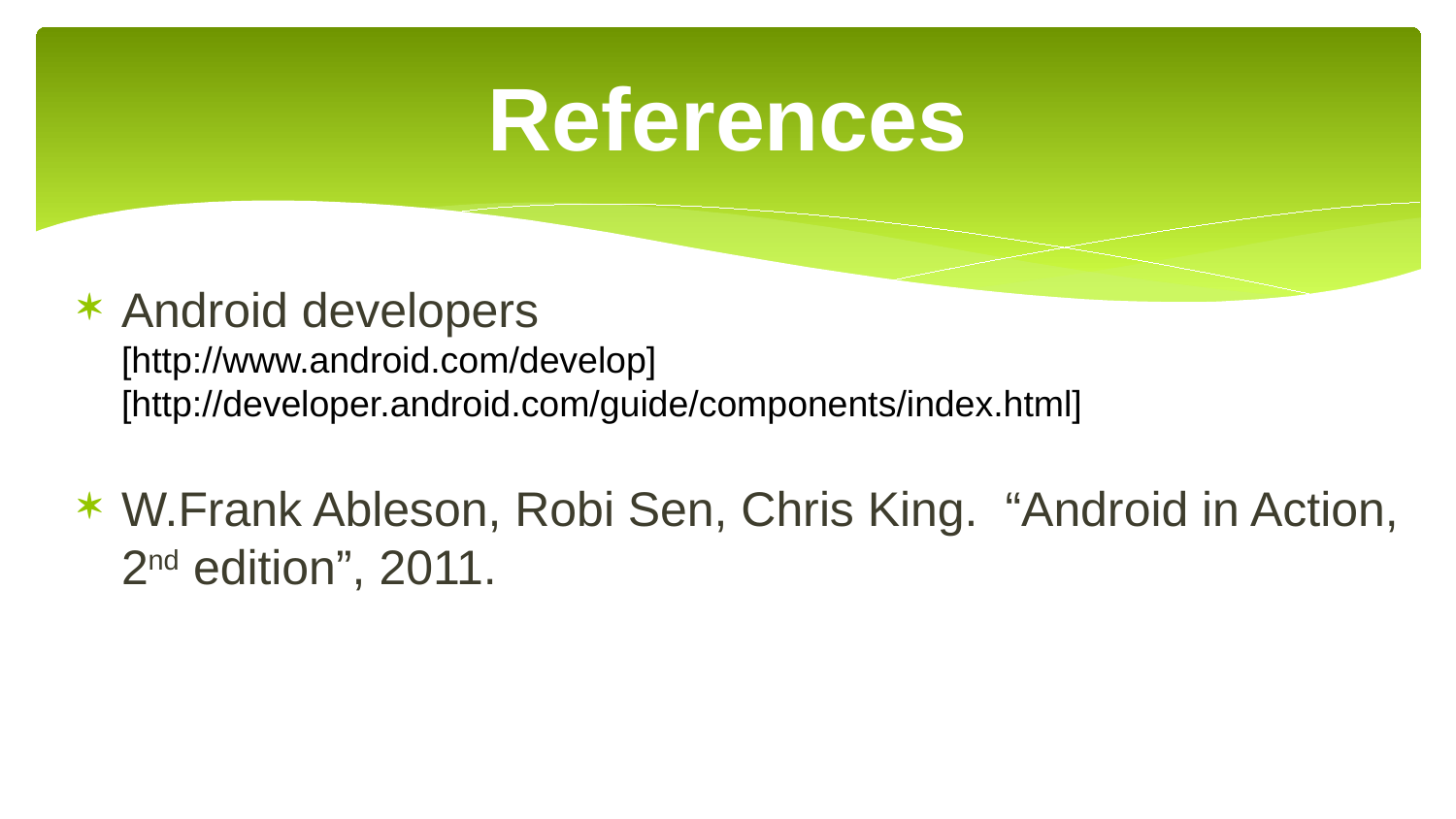

# References
Android developers
[http://www.android.com/develop]
[http://developer.android.com/guide/components/index.html]
W.Frank Ableson, Robi Sen, Chris King.  “Android in Action,  2nd edition”, 2011.